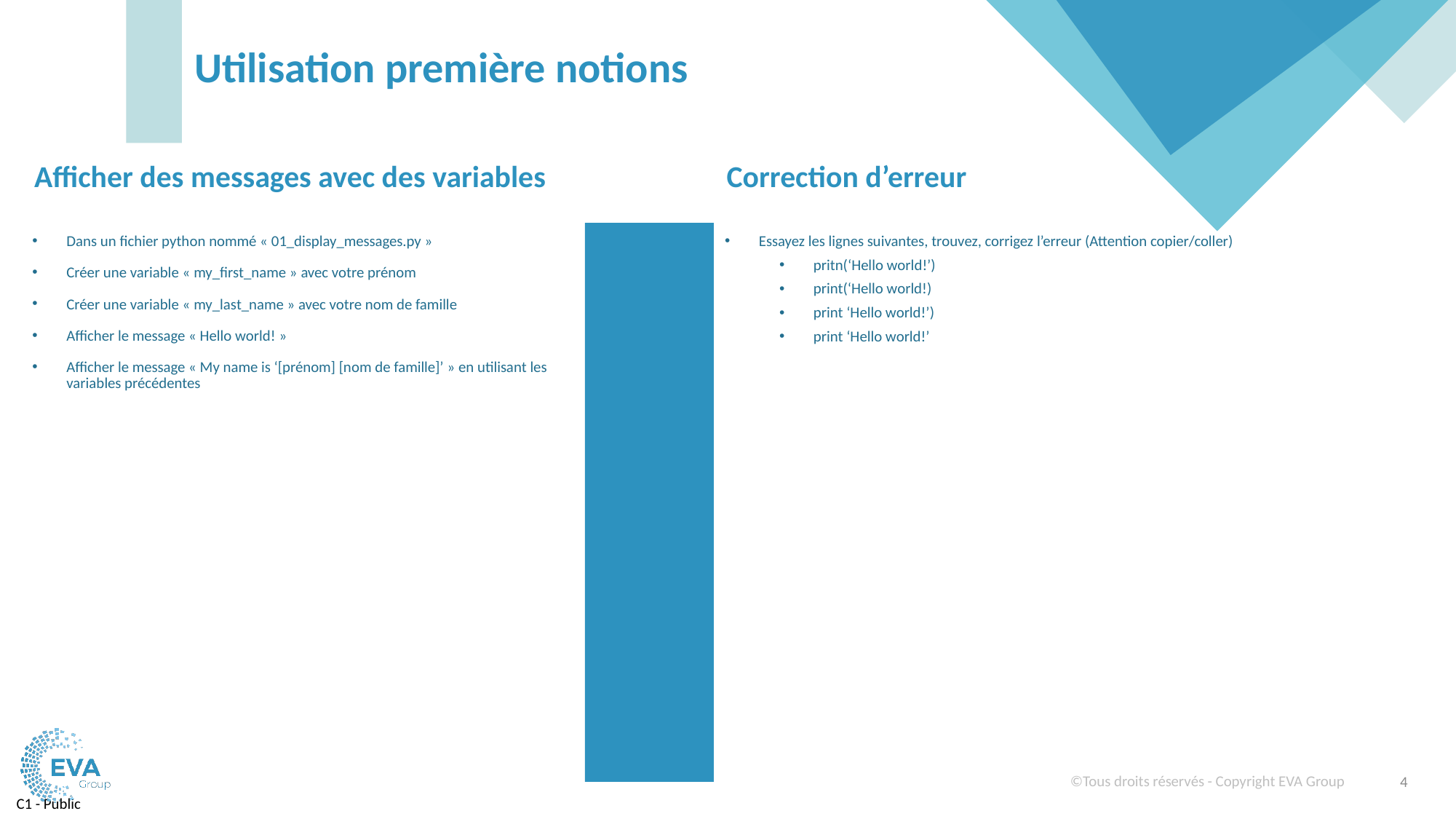

# Utilisation première notions
Correction d’erreur
Afficher des messages avec des variables

Dans un fichier python nommé « 01_display_messages.py »
Créer une variable « my_first_name » avec votre prénom
Créer une variable « my_last_name » avec votre nom de famille
Afficher le message « Hello world! »
Afficher le message « My name is ‘[prénom] [nom de famille]’ » en utilisant les variables précédentes

Essayez les lignes suivantes, trouvez, corrigez l’erreur (Attention copier/coller)
pritn(‘Hello world!’)
print(‘Hello world!)
print ‘Hello world!’)
print ‘Hello world!’